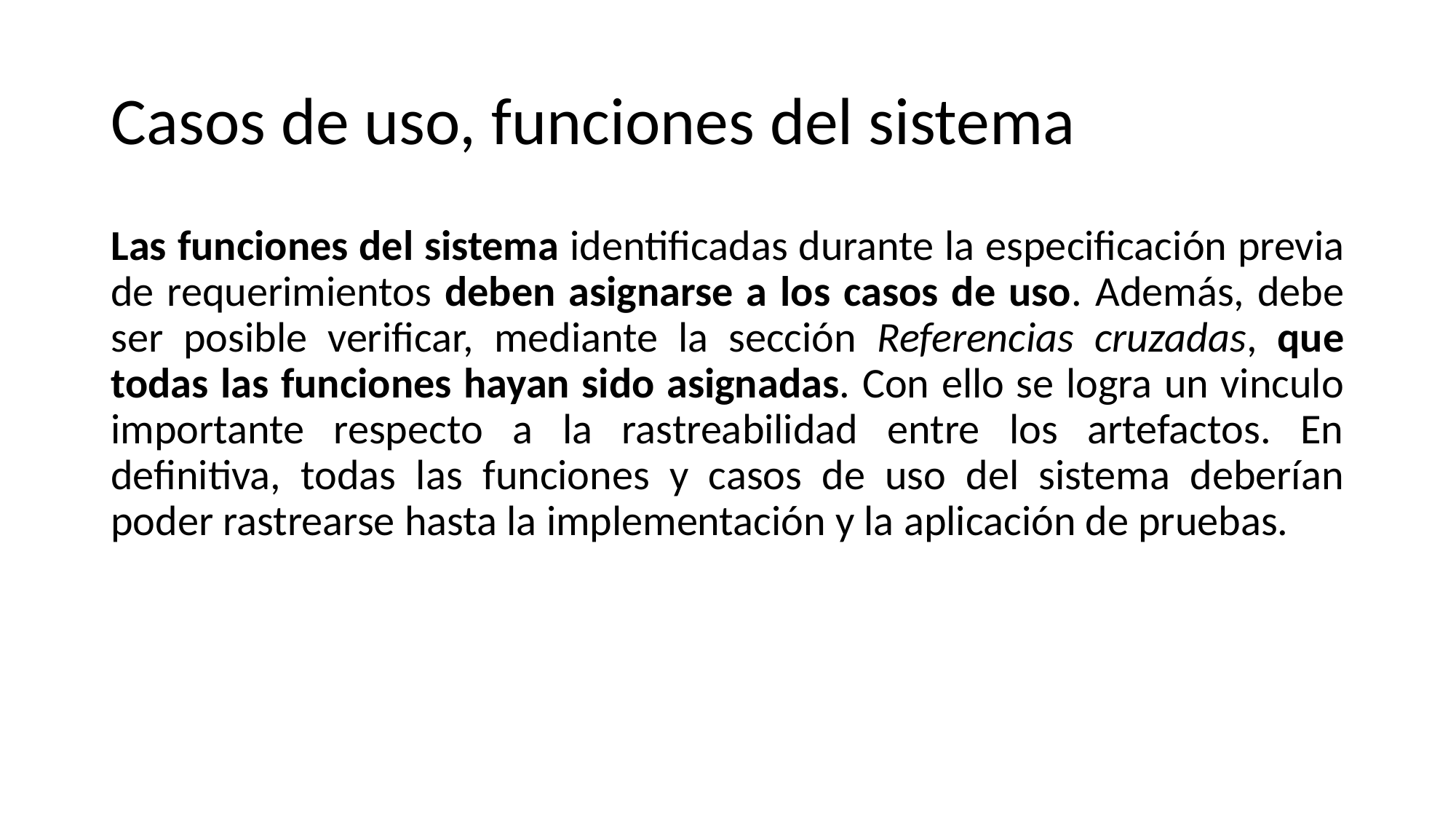

# Casos de uso, funciones del sistema
Las funciones del sistema identificadas durante la especificación previa de requerimientos deben asignarse a los casos de uso. Además, debe ser posible verificar, mediante la sección Referencias cruzadas, que todas las funciones hayan sido asignadas. Con ello se logra un vinculo importante respecto a la rastreabilidad entre los artefactos. En definitiva, todas las funciones y casos de uso del sistema deberían poder rastrearse hasta la implementación y la aplicación de pruebas.